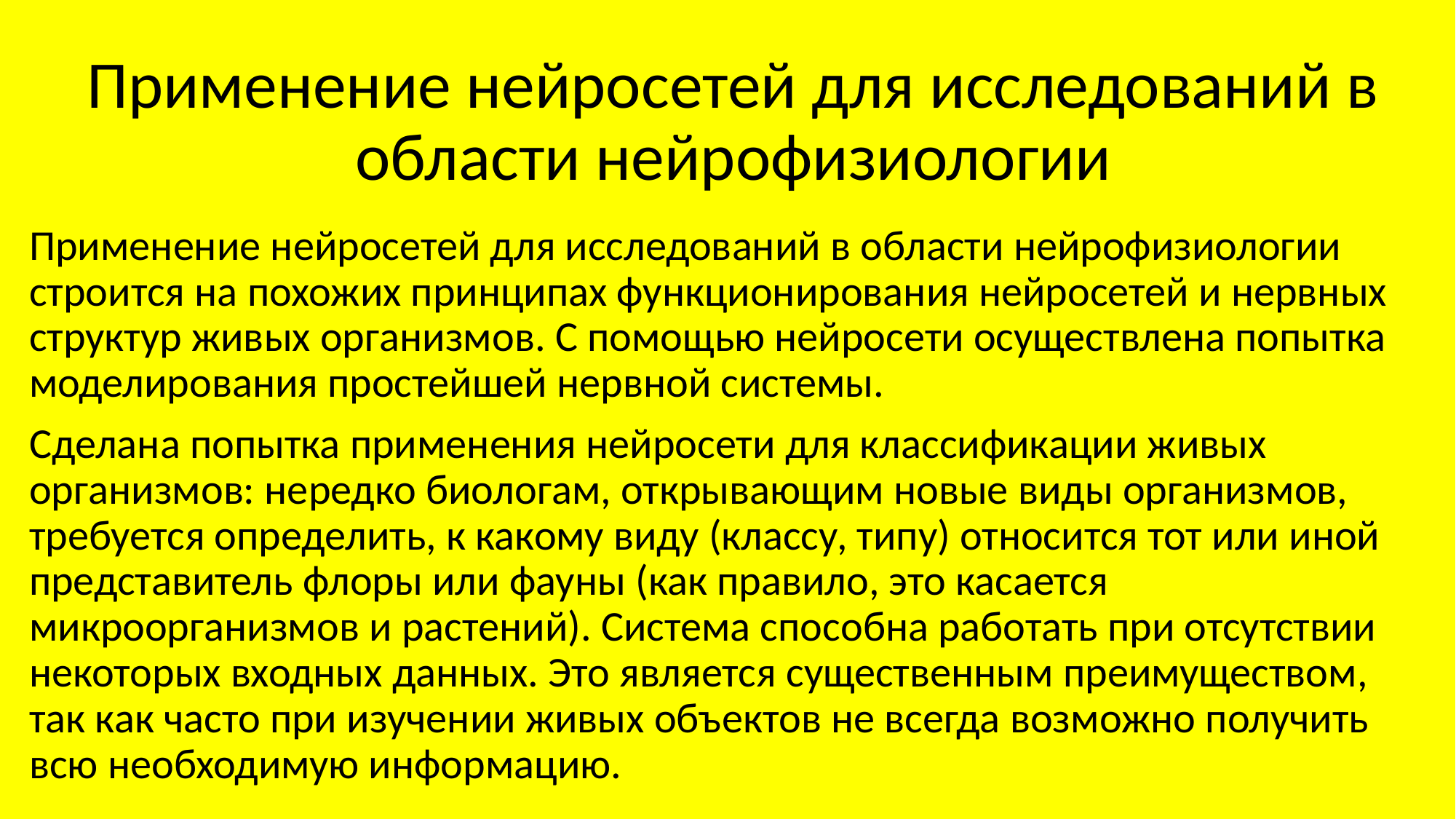

# Применение нейросетей для исследований в области нейрофизиологии
Применение нейросетей для исследований в области нейрофизиологии строится на похожих принципах функционирования нейросетей и нервных структур живых организмов. С помощью нейросети осуществлена попытка моделирования простейшей нервной системы.
Сделана попытка применения нейросети для классификации живых организмов: нередко биологам, открывающим новые виды организмов, требуется определить, к какому виду (классу, типу) относится тот или иной представитель флоры или фауны (как правило, это касается микроорганизмов и растений). Система способна работать при отсутствии некоторых входных данных. Это является существенным преимуществом, так как часто при изучении живых объектов не всегда возможно получить всю необходимую информацию.